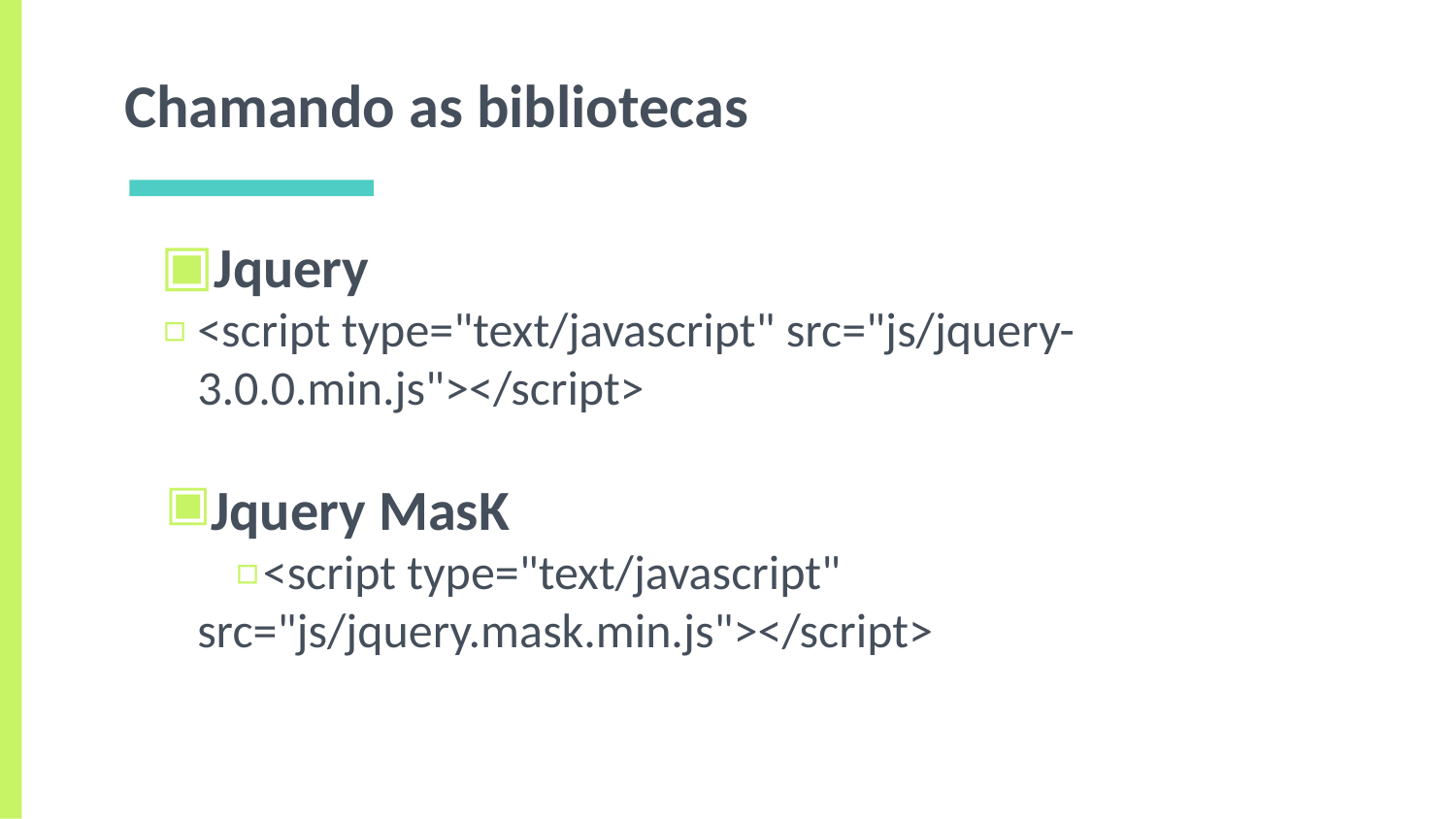

# Chamando as bibliotecas
Jquery
<script type="text/javascript" src="js/jquery-3.0.0.min.js"></script>

Jquery MasK
<script type="text/javascript" src="js/jquery.mask.min.js"></script>